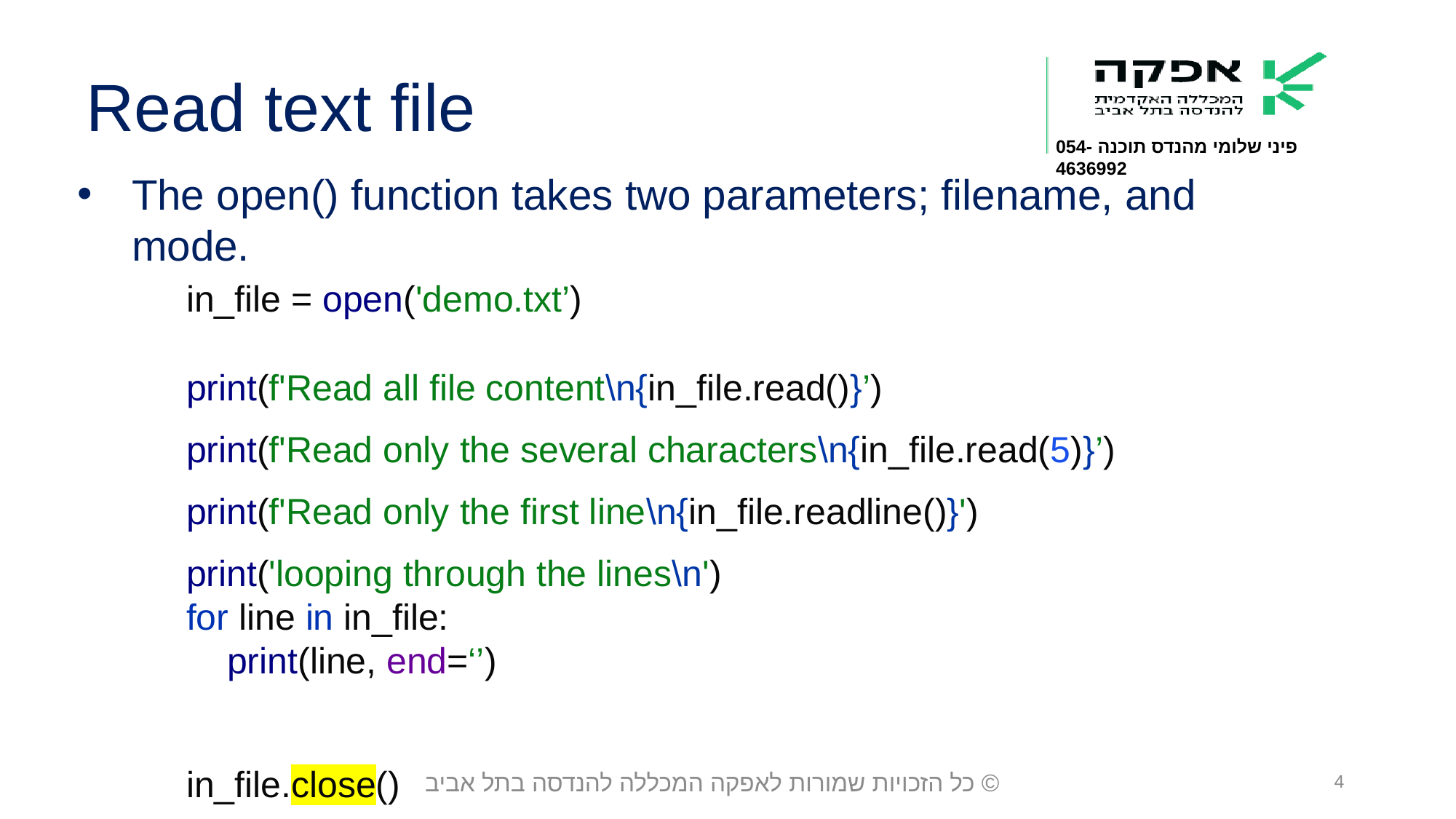

Read text file
The open() function takes two parameters; filename, and mode.
	in_file = open('demo.txt’)

	print(f'Read all file content\n{in_file.read()}’)
	print(f'Read only the several characters\n{in_file.read(5)}’)
	print(f'Read only the first line\n{in_file.readline()}')
print('looping through the lines\n')
for line in in_file:
    print(line, end=‘’)

	in_file.close()
© כל הזכויות שמורות לאפקה המכללה להנדסה בתל אביב
4